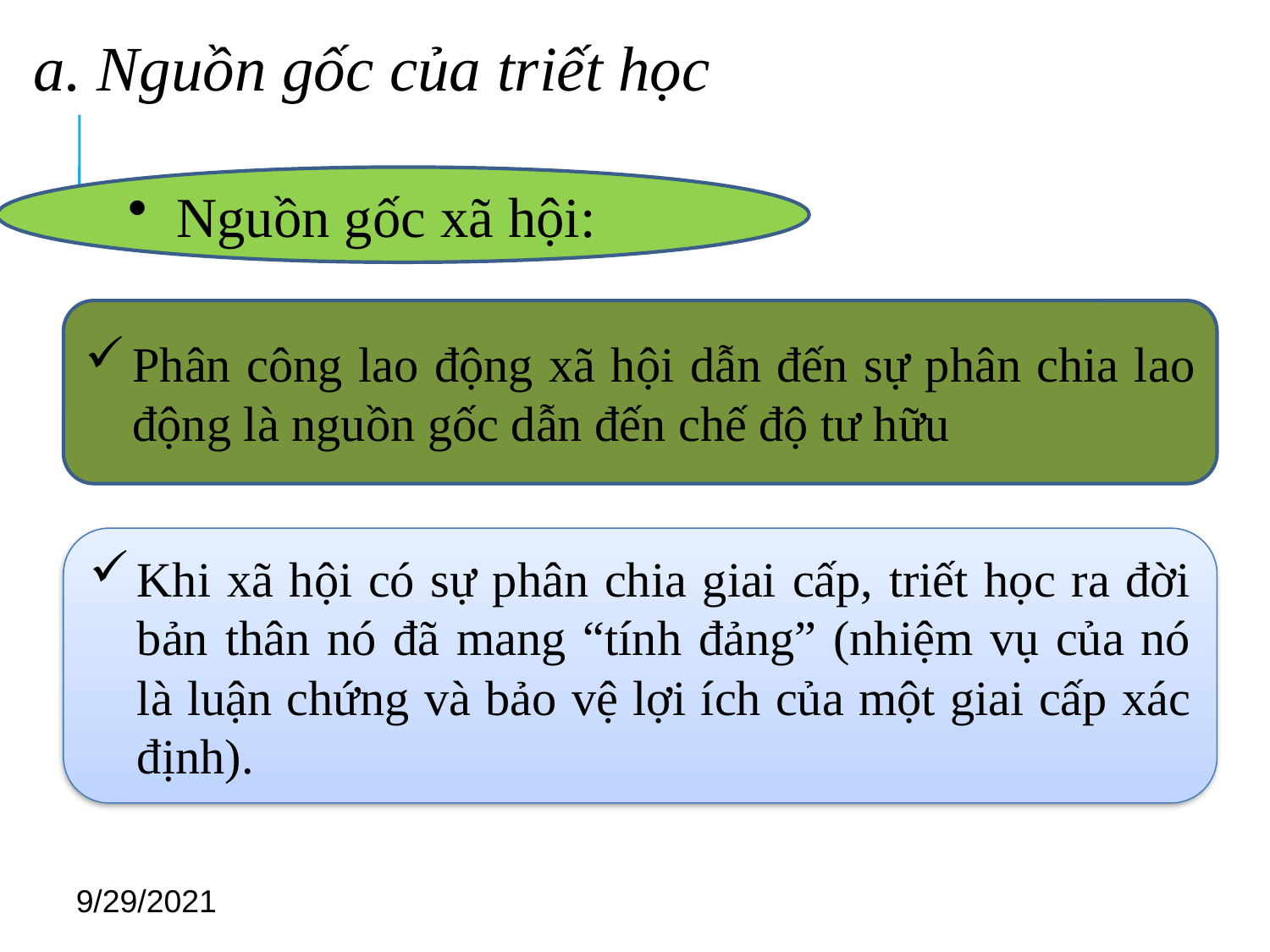

# a. Nguồn gốc của triết học
Nguồn gốc xã hội:
Phân công lao động xã hội dẫn đến sự phân chia lao động là nguồn gốc dẫn đến chế độ tư hữu
Khi xã hội có sự phân chia giai cấp, triết học ra đời bản thân nó đã mang “tính đảng” (nhiệm vụ của nó là luận chứng và bảo vệ lợi ích của một giai cấp xác định).
9/29/2021